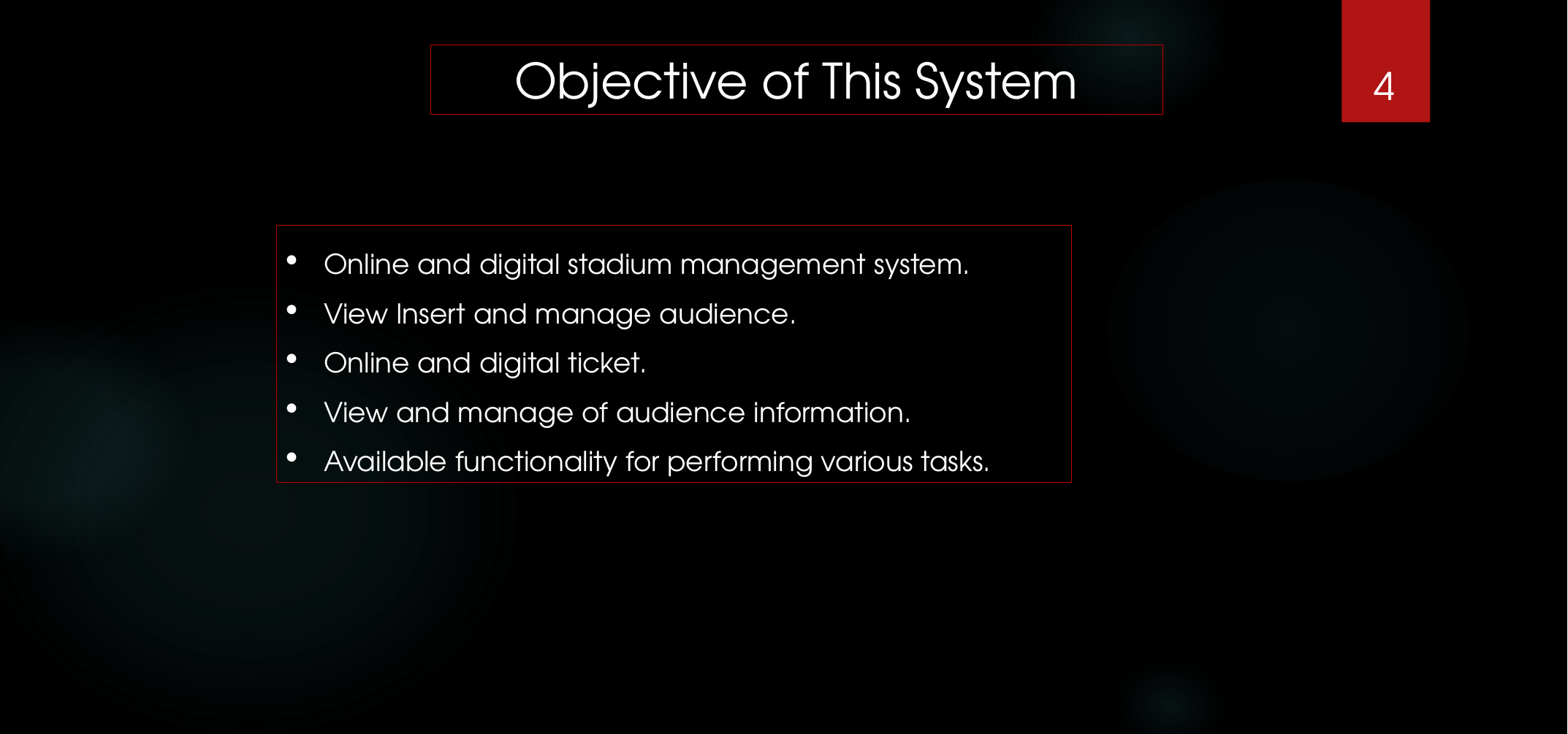

4
Objective of This System
Online and digital stadium management system.
View Insert and manage audience.
Online and digital ticket.
View and manage of audience information.
Available functionality for performing various tasks.